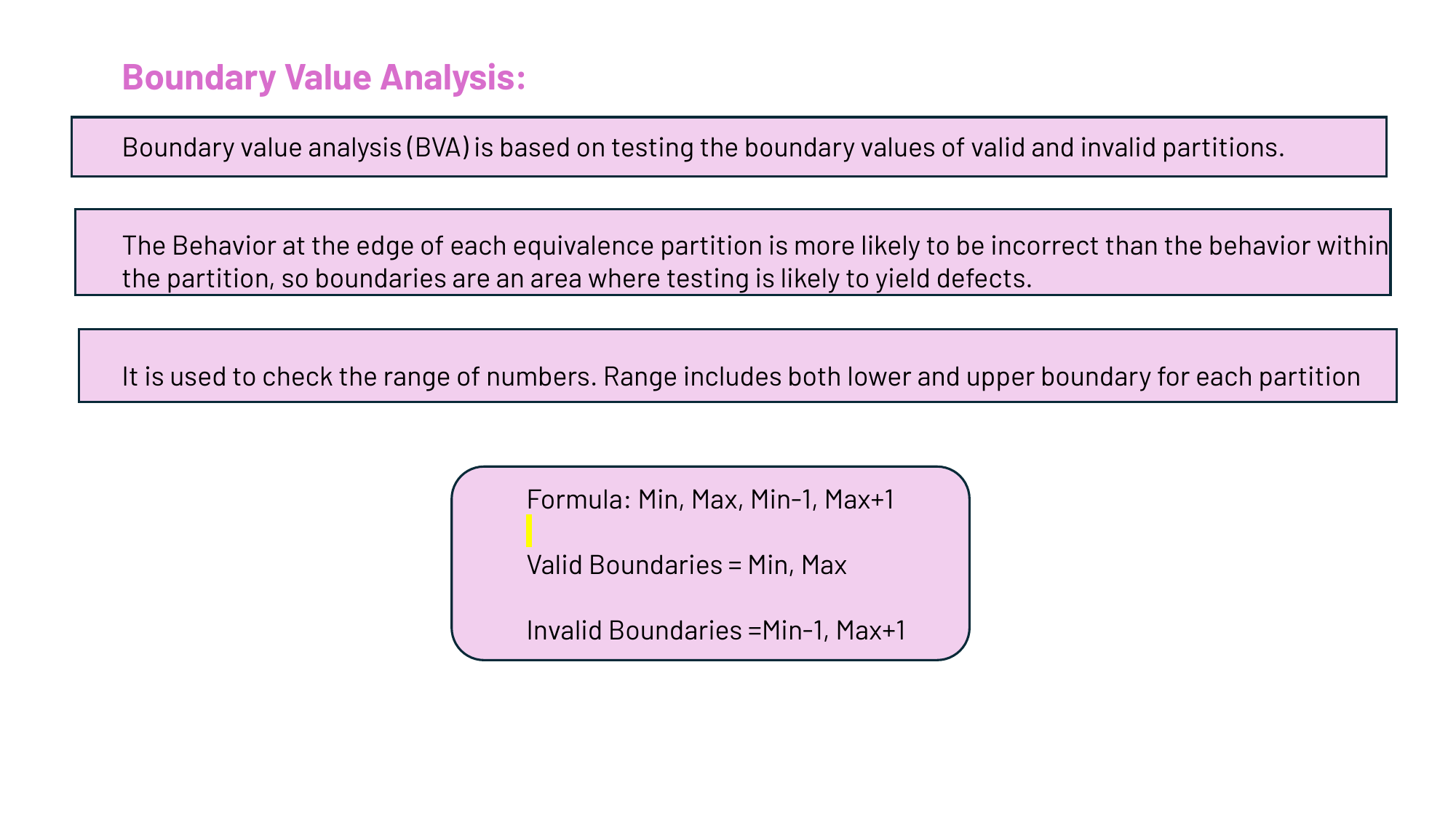

Boundary Value Analysis:

Boundary value analysis (BVA) is based on testing the boundary values of valid and invalid partitions.

The Behavior at the edge of each equivalence partition is more likely to be incorrect than the behavior within the partition, so boundaries are an area where testing is likely to yield defects.

It is used to check the range of numbers. Range includes both lower and upper boundary for each partition

Formula: Min, Max, Min-1, Max+1

Valid Boundaries = Min, Max

Invalid Boundaries =Min-1, Max+1